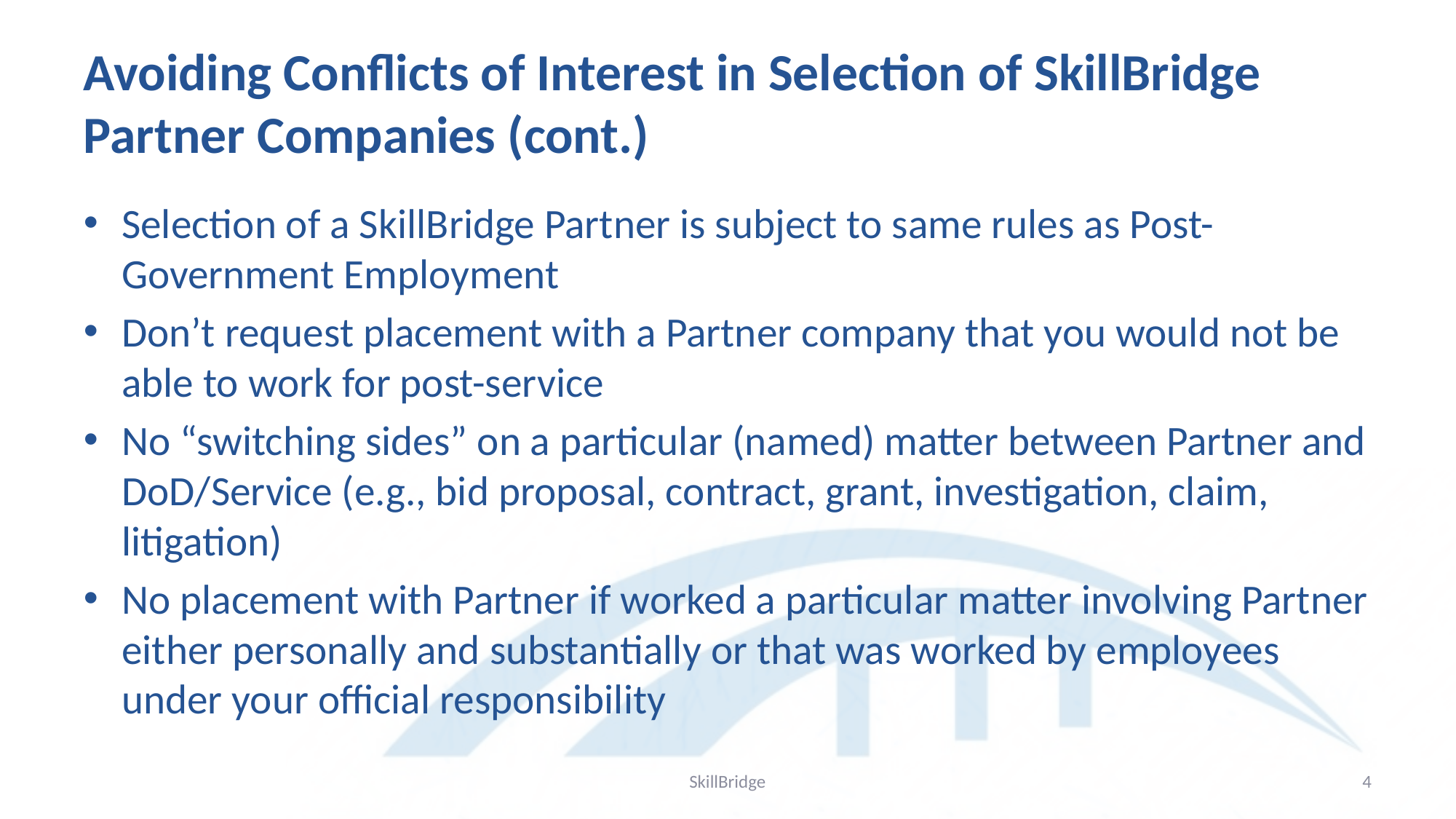

# Avoiding Conflicts of Interest in Selection of SkillBridge Partner Companies (cont.)
Selection of a SkillBridge Partner is subject to same rules as Post-Government Employment
Don’t request placement with a Partner company that you would not be able to work for post-service
No “switching sides” on a particular (named) matter between Partner and DoD/Service (e.g., bid proposal, contract, grant, investigation, claim, litigation)
No placement with Partner if worked a particular matter involving Partner either personally and substantially or that was worked by employees under your official responsibility
SkillBridge
4